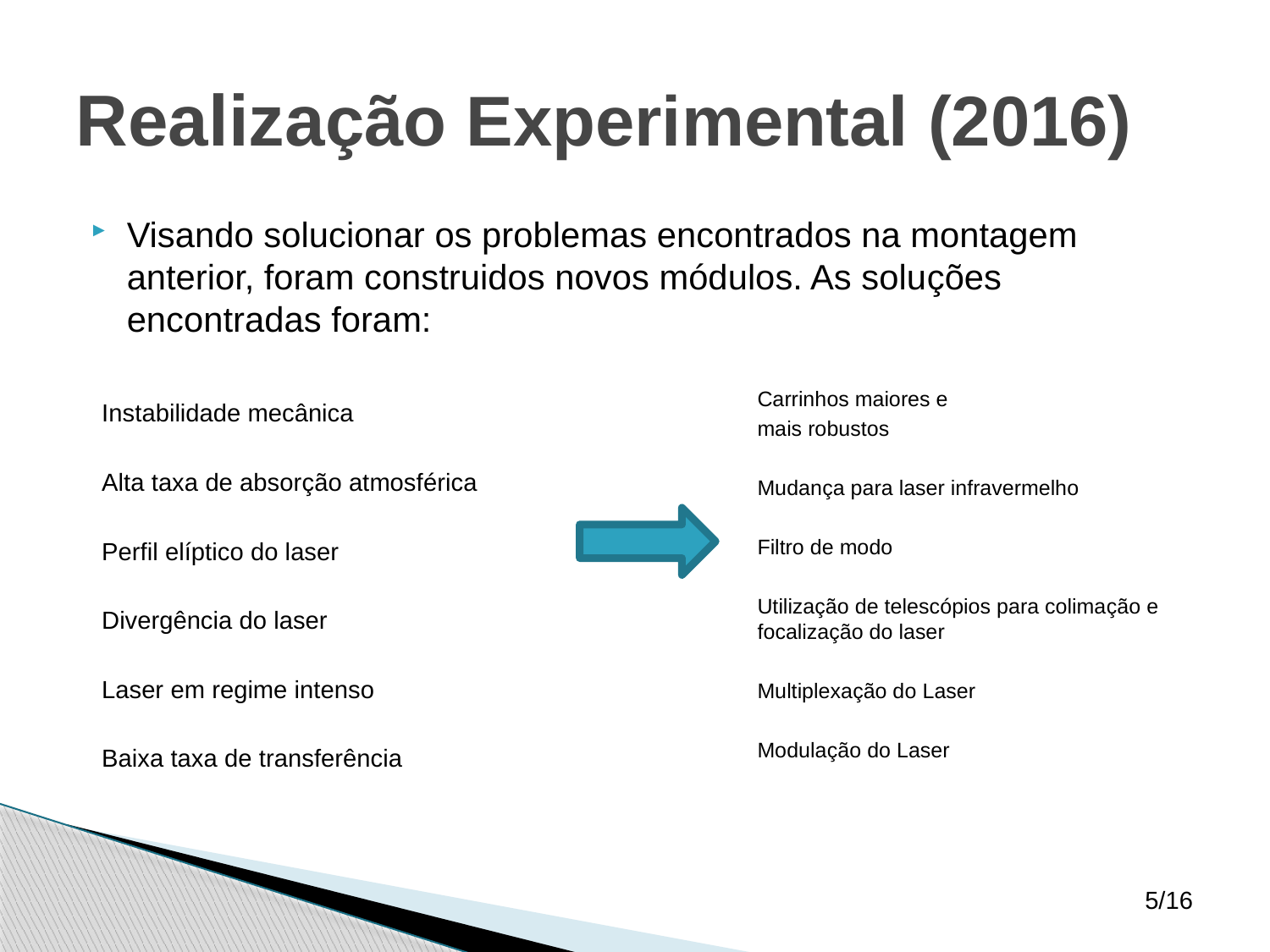

# Realização Experimental (2016)
Visando solucionar os problemas encontrados na montagem anterior, foram construidos novos módulos. As soluções encontradas foram:
Carrinhos maiores e
mais robustos

Mudança para laser infravermelho

Filtro de modo

Utilização de telescópios para colimação e focalização do laser

Multiplexação do Laser

Modulação do Laser
Instabilidade mecânica

Alta taxa de absorção atmosférica

Perfil elíptico do laser

Divergência do laser

Laser em regime intenso

Baixa taxa de transferência

5/16